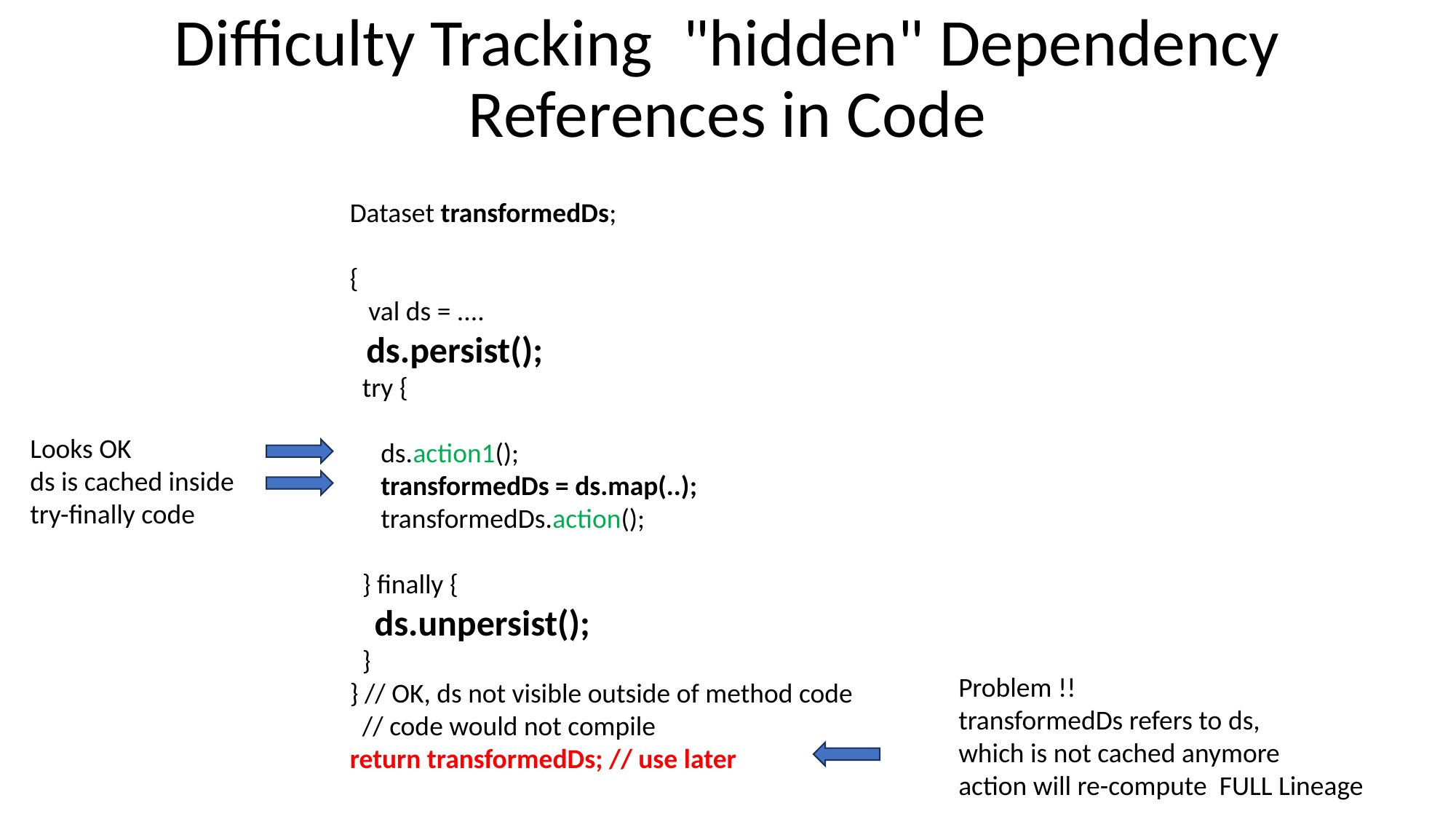

# Difficulty Tracking  "hidden" Dependency References in Code
Dataset transformedDs;

{
   val ds = ....
  ds.persist();
  try {

     ds.action1();
     transformedDs = ds.map(..);
     transformedDs.action();

  } finally {
   ds.unpersist();
  }
} // OK, ds not visible outside of method code
  // code would not compile
return transformedDs; // use later

Looks OK
ds is cached inside
try-finally code

Problem !!
transformedDs refers to ds,
which is not cached anymore
action will re-compute  FULL Lineage